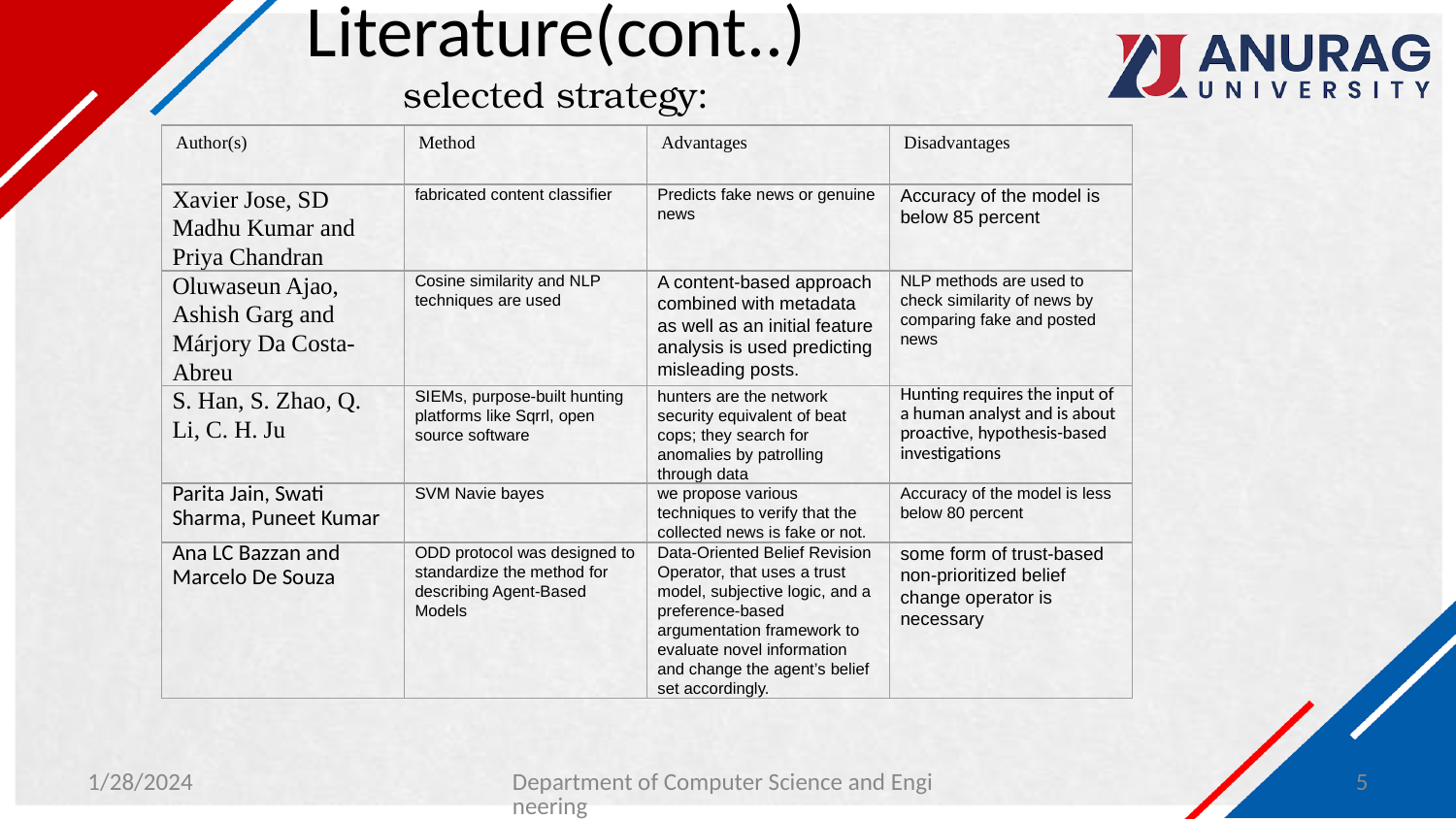

# Literature(cont..) selected strategy:
| Author(s) | Method | Advantages | Disadvantages |
| --- | --- | --- | --- |
| Xavier Jose, SD Madhu Kumar and Priya Chandran | fabricated content classifier | Predicts fake news or genuine news | Accuracy of the model is below 85 percent |
| Oluwaseun Ajao, Ashish Garg and Márjory Da Costa-Abreu | Cosine similarity and NLP techniques are used | A content-based approach combined with metadata as well as an initial feature analysis is used predicting misleading posts. | NLP methods are used to check similarity of news by comparing fake and posted news |
| S. Han, S. Zhao, Q. Li, C. H. Ju | SIEMs, purpose-built hunting platforms like Sqrrl, open source software | hunters are the network security equivalent of beat cops; they search for anomalies by patrolling through data | Hunting requires the input of a human analyst and is about proactive, hypothesis-based investigations |
| Parita Jain, Swati Sharma, Puneet Kumar | SVM Navie bayes | we propose various techniques to verify that the collected news is fake or not. | Accuracy of the model is less below 80 percent |
| Ana LC Bazzan and Marcelo De Souza | ODD protocol was designed to standardize the method for describing Agent-Based Models | Data-Oriented Belief Revision Operator, that uses a trust model, subjective logic, and a preference-based argumentation framework to evaluate novel information and change the agent’s belief set accordingly. | some form of trust-based non-prioritized belief change operator is necessary |

1/28/2024
Department of Computer Science and Engineering
5